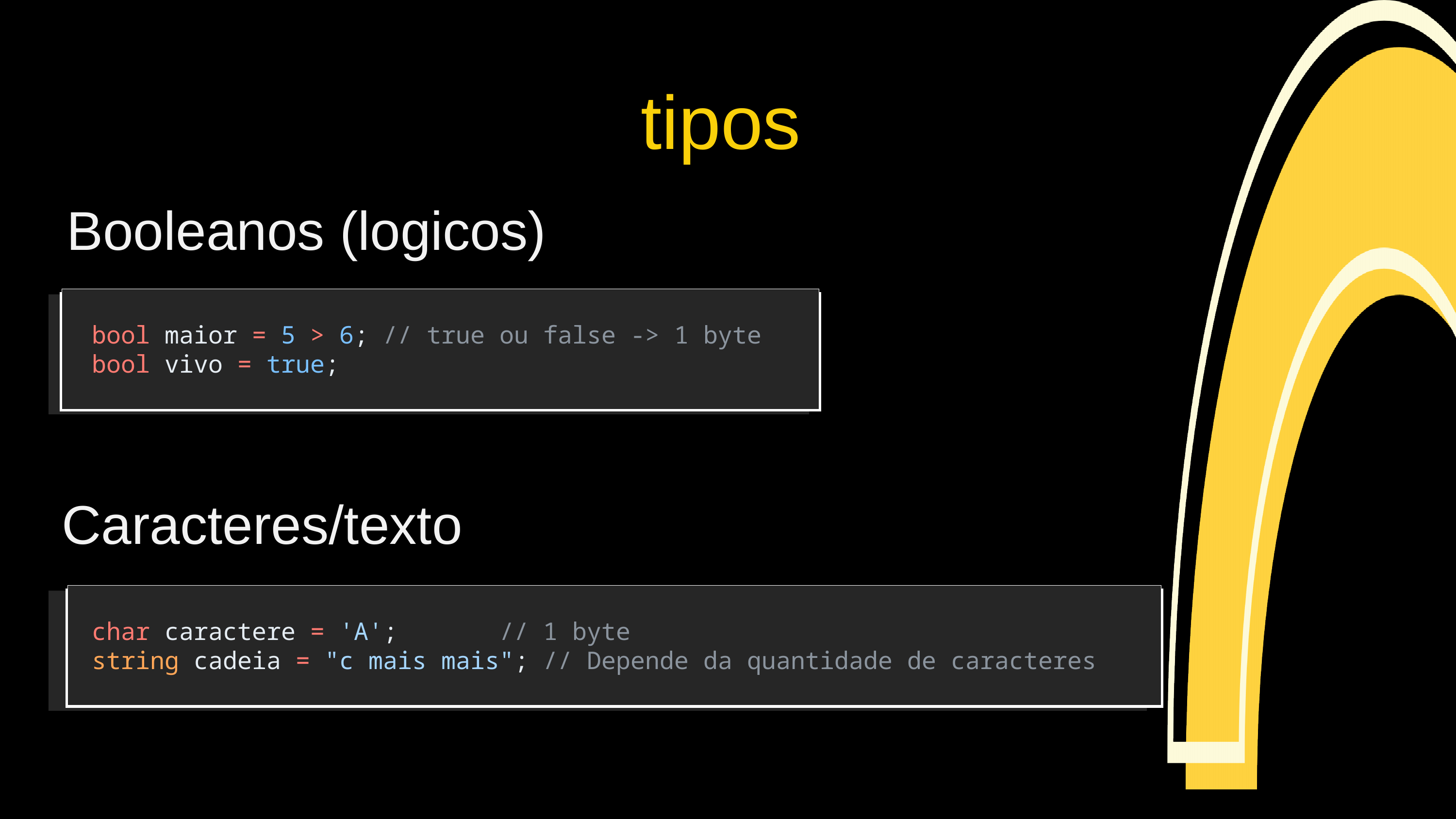

tipos
Booleanos (logicos)

bool maior = 5 > 6; // true ou false -> 1 byte
bool vivo = true;

Caracteres/texto

char caractere = 'A';       // 1 byte
string cadeia = "c mais mais"; // Depende da quantidade de caracteres